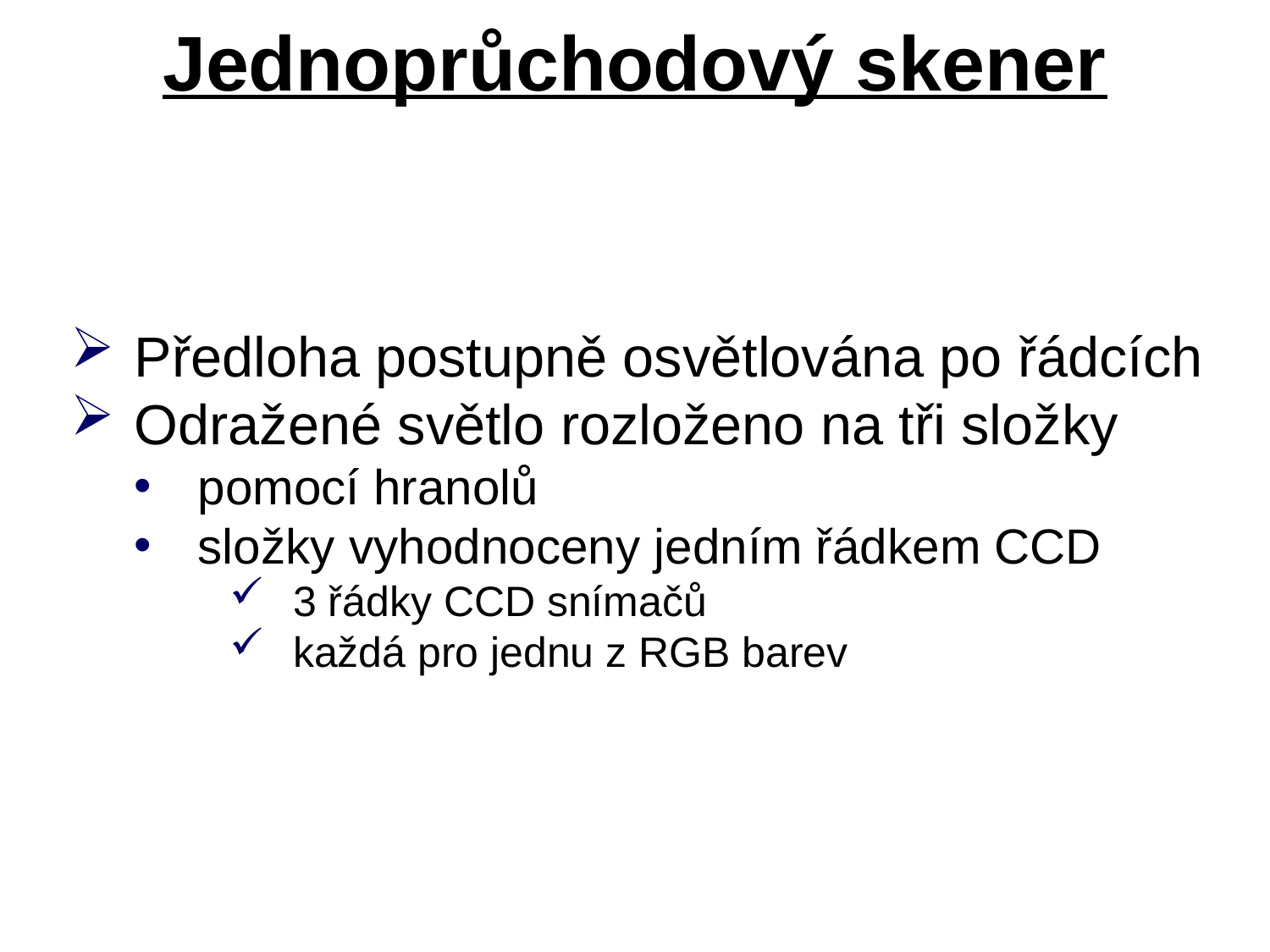

# Jednoprůchodový skener
Předloha postupně osvětlována po řádcích
Odražené světlo rozloženo na tři složky
pomocí hranolů
složky vyhodnoceny jedním řádkem CCD
3 řádky CCD snímačů
každá pro jednu z RGB barev